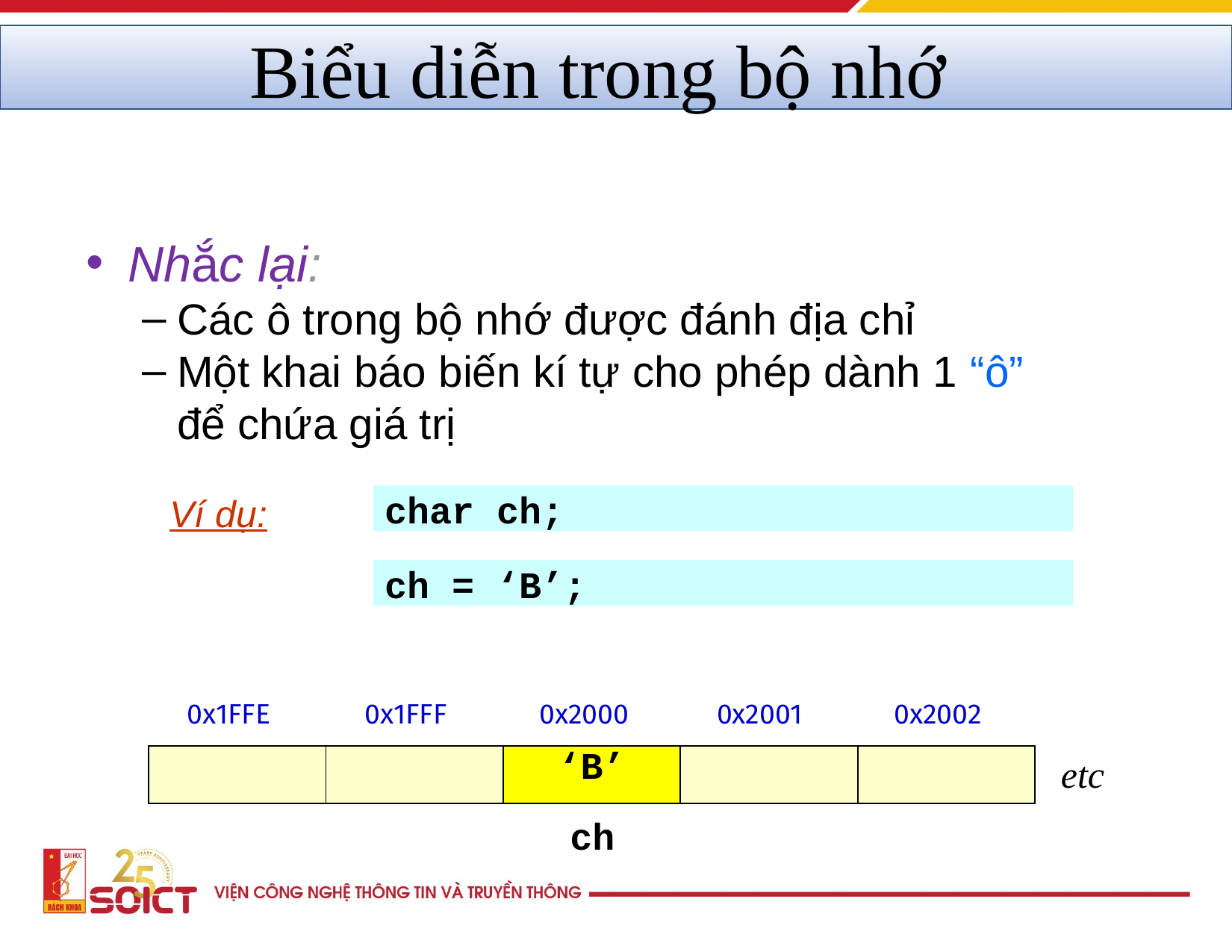

# Biểu diễn trong bộ nhớ

Nhắc lại:
Các ô trong bộ nhớ được đánh địa chỉ
Một khai báo biến kí tự cho phép dành 1 “ô” để chứa giá trị
char	ch;
Ví dụ:
ch = ‘B’;
0x1FFE
0x1FFF
0x2000
0x2001
0x2002
|  |  | ‘B’ |  |  |
| --- | --- | --- | --- | --- |
etc
ch